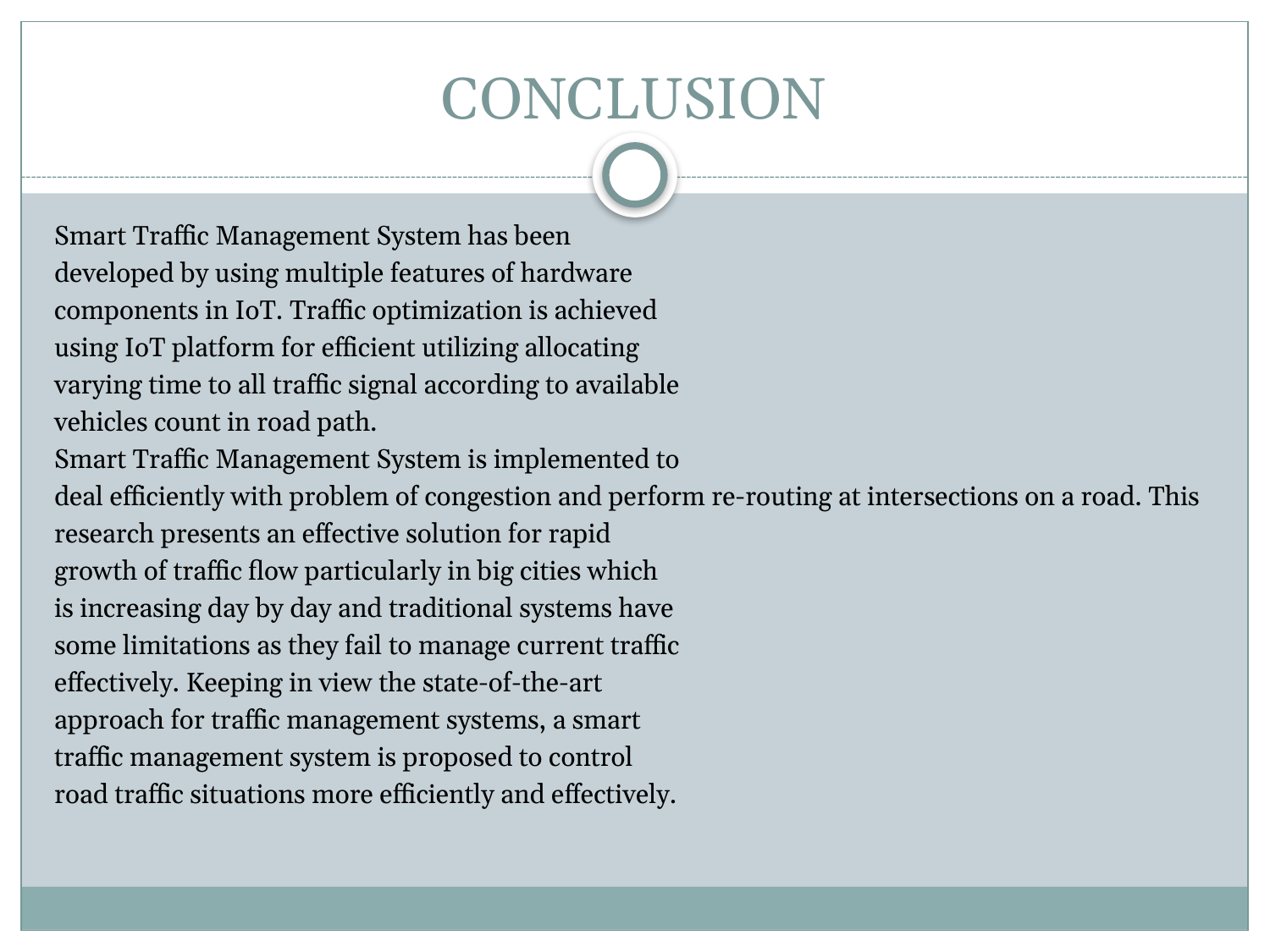

# CONCLUSION
Smart Traffic Management System has been
developed by using multiple features of hardware
components in IoT. Traffic optimization is achieved
using IoT platform for efficient utilizing allocating
varying time to all traffic signal according to available
vehicles count in road path.
Smart Traffic Management System is implemented to
deal efficiently with problem of congestion and perform re-routing at intersections on a road. This
research presents an effective solution for rapid
growth of traffic flow particularly in big cities which
is increasing day by day and traditional systems have
some limitations as they fail to manage current traffic
effectively. Keeping in view the state-of-the-art
approach for traffic management systems, a smart
traffic management system is proposed to control
road traffic situations more efficiently and effectively.